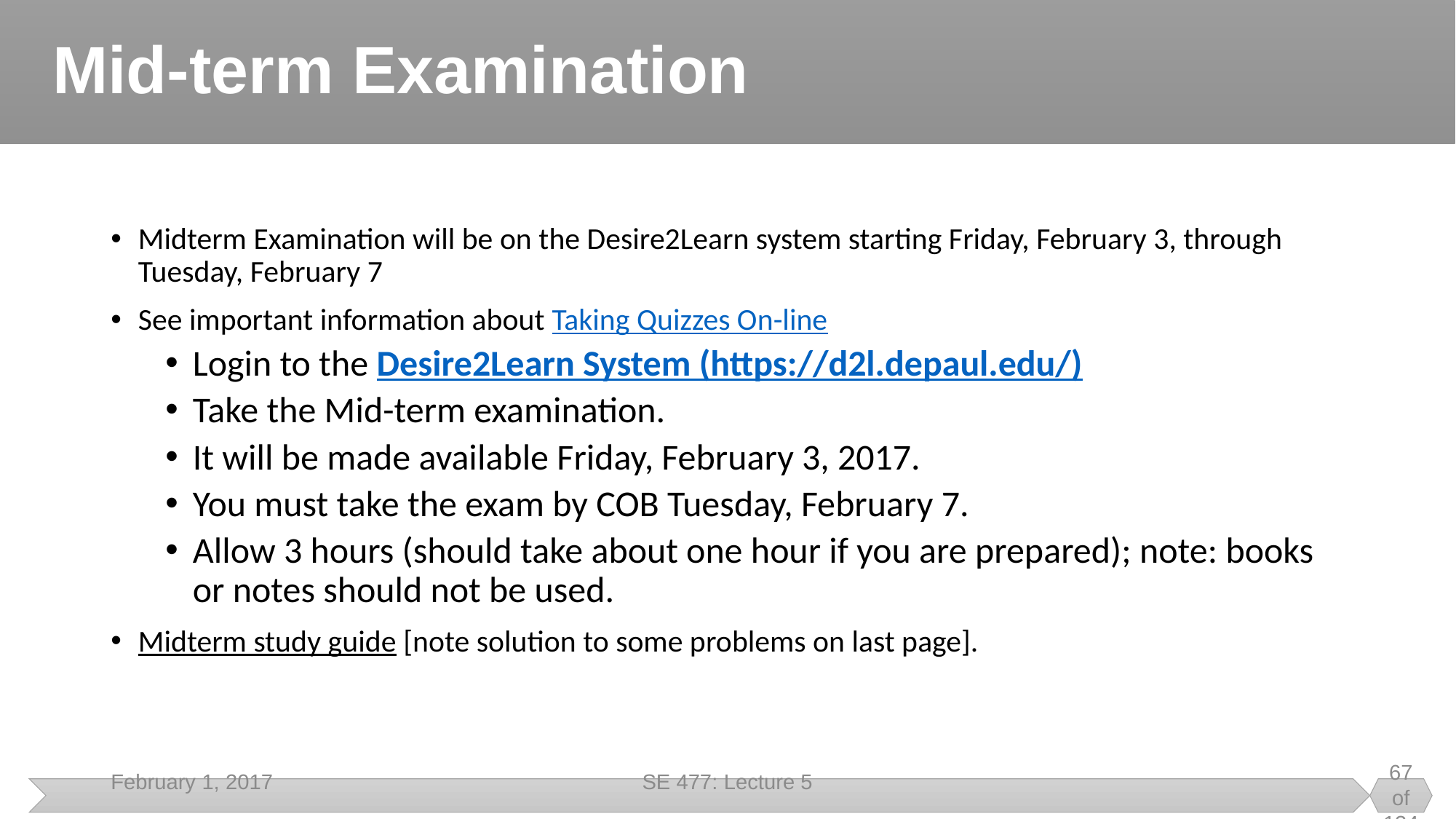

# Mid-term Examination
Midterm Examination will be on the Desire2Learn system starting Friday, February 3, through Tuesday, February 7
See important information about Taking Quizzes On-line
Login to the Desire2Learn System (https://d2l.depaul.edu/)
Take the Mid-term examination.
It will be made available Friday, February 3, 2017.
You must take the exam by COB Tuesday, February 7.
Allow 3 hours (should take about one hour if you are prepared); note: books or notes should not be used.
Midterm study guide [note solution to some problems on last page].
February 1, 2017
SE 477: Lecture 5
67 of 134